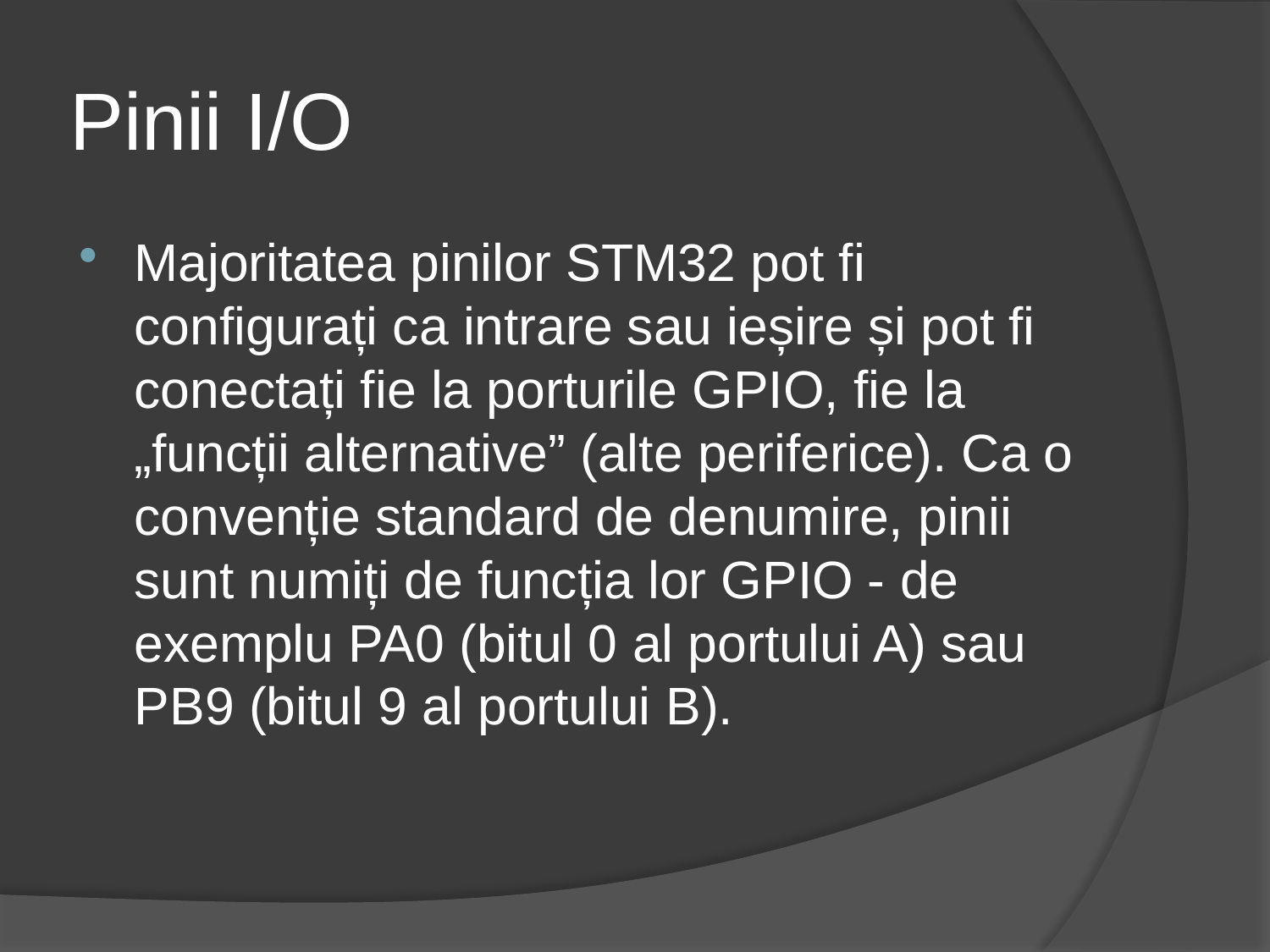

# Pinii I/O
Majoritatea pinilor STM32 pot fi configurați ca intrare sau ieșire și pot fi conectați fie la porturile GPIO, fie la „funcții alternative” (alte periferice). Ca o convenție standard de denumire, pinii sunt numiți de funcția lor GPIO - de exemplu PA0 (bitul 0 al portului A) sau PB9 (bitul 9 al portului B).